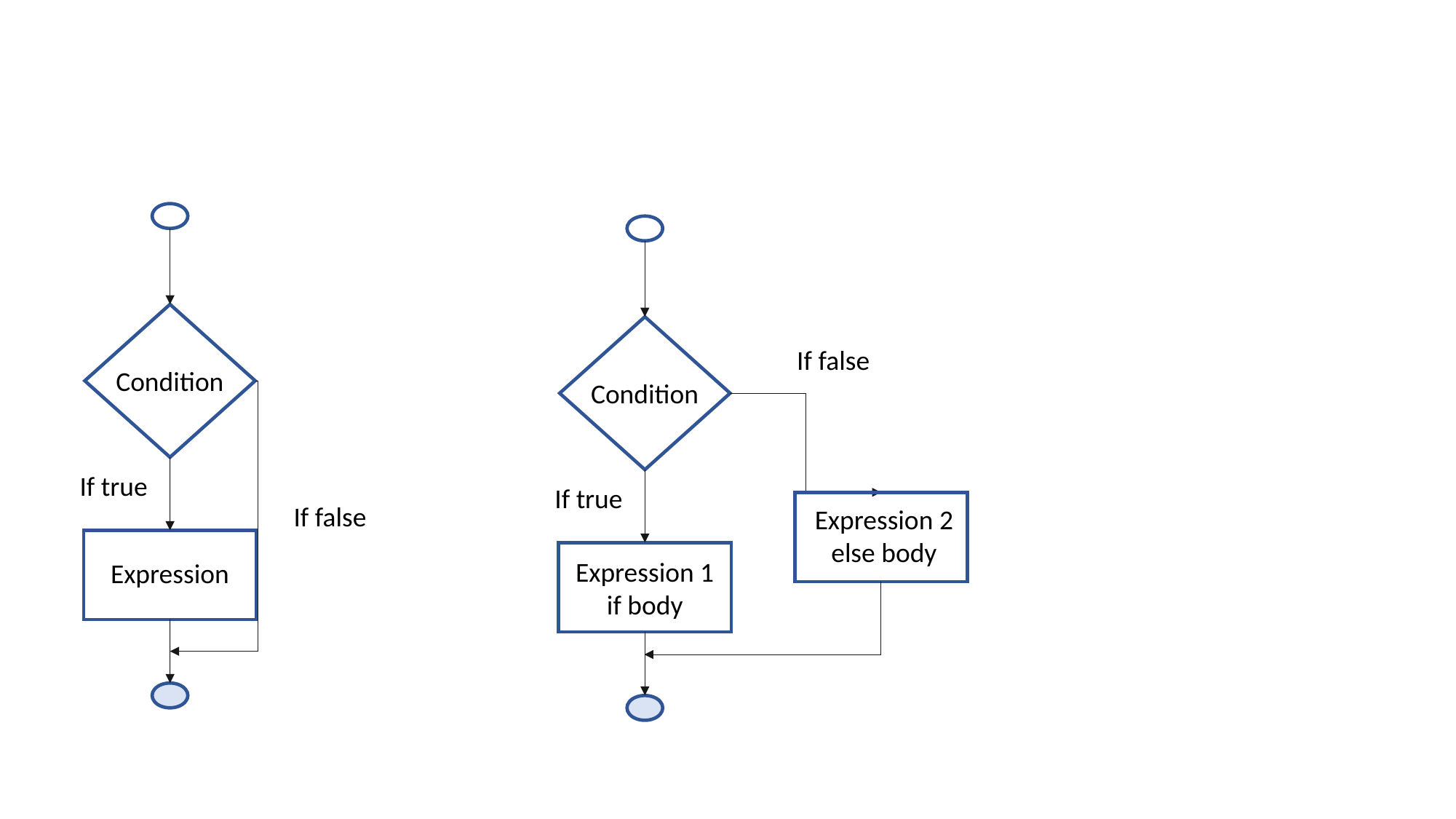

Condition
If true
If false

Expression

If false
Condition
If true

Expression 1
if body

Expression 2 else body